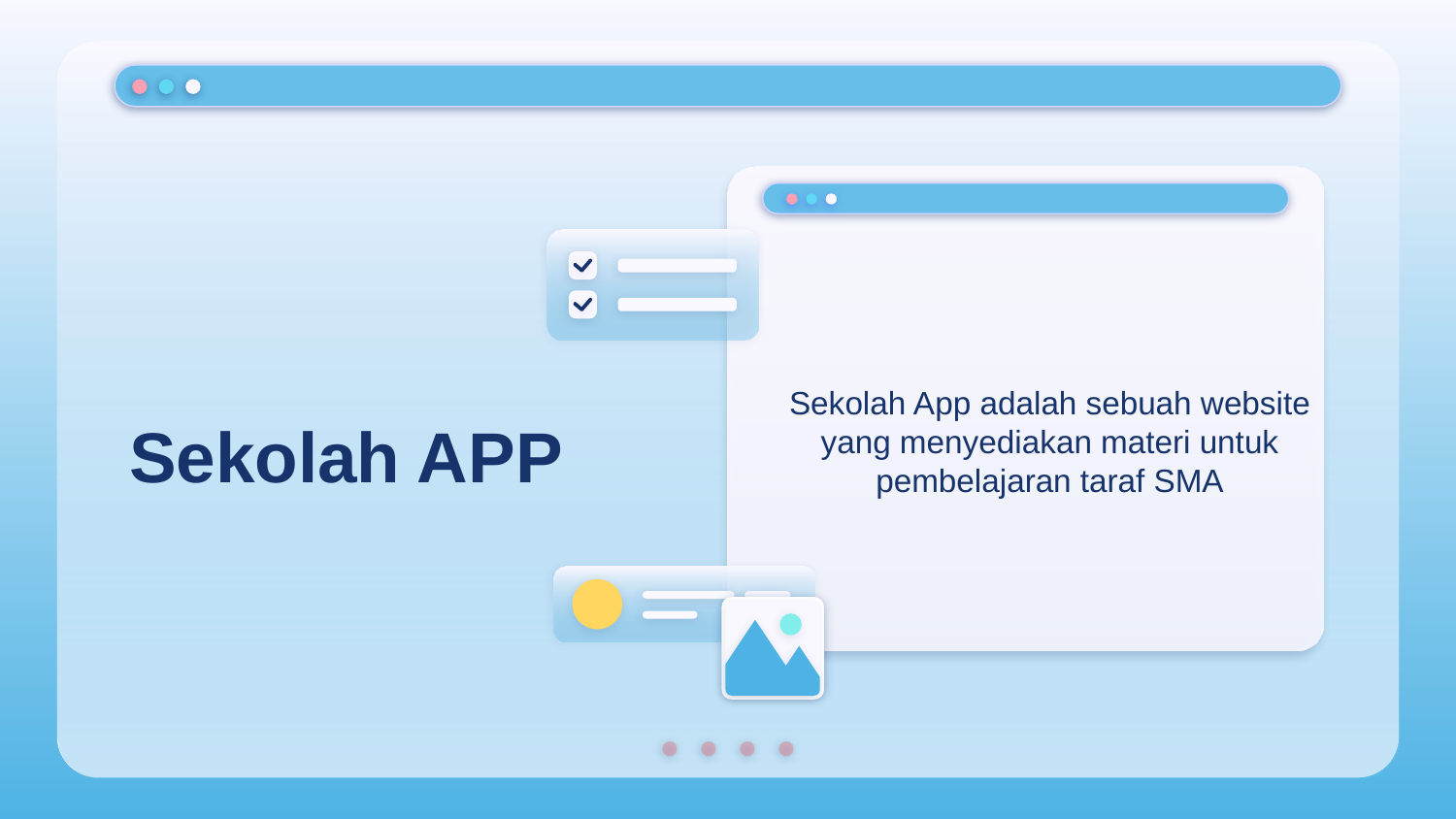

Sekolah App adalah sebuah website yang menyediakan materi untuk pembelajaran taraf SMA
# Sekolah APP